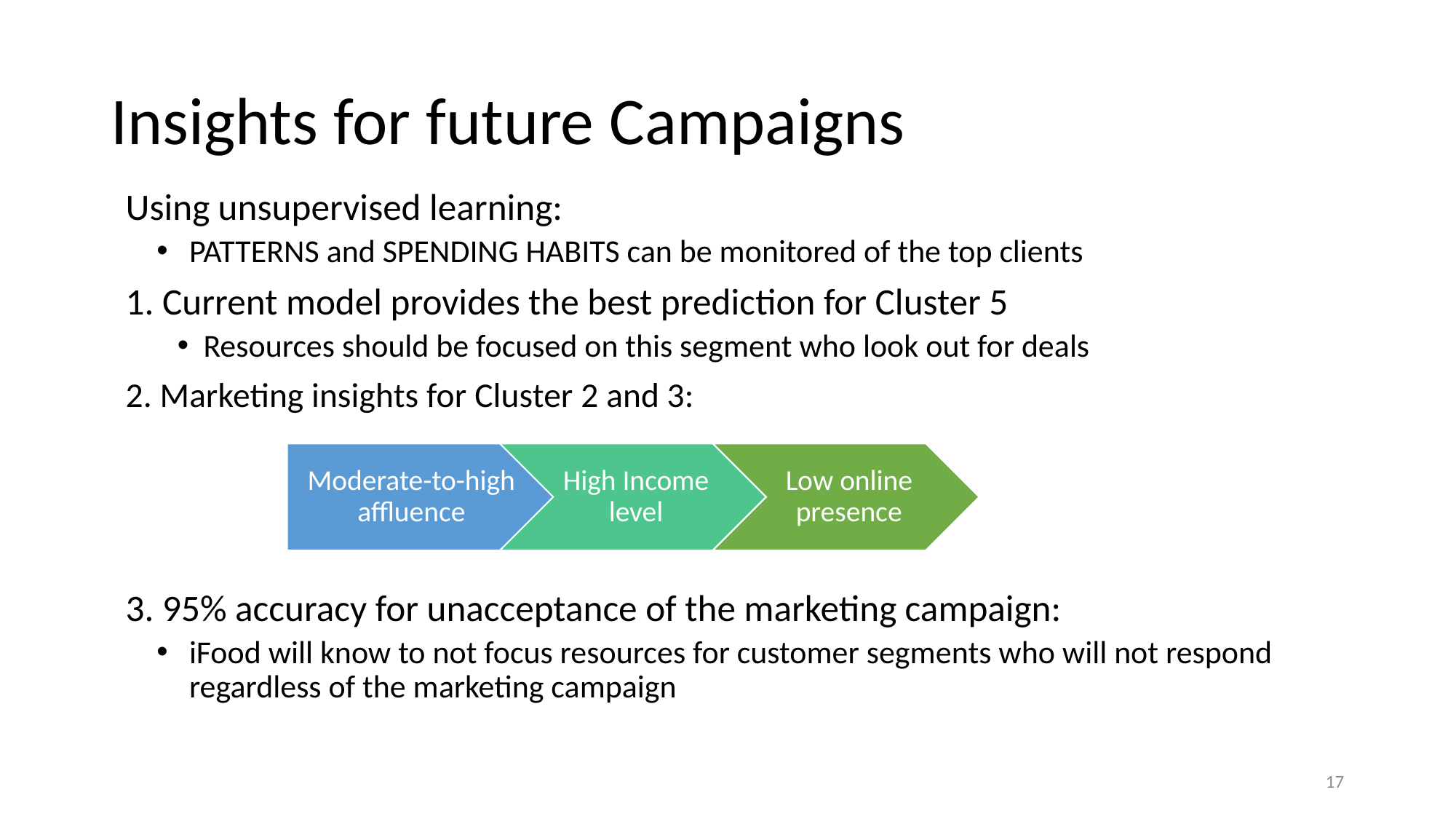

# Insights for future Campaigns
Using unsupervised learning:
PATTERNS and SPENDING HABITS can be monitored of the top clients
1. Current model provides the best prediction for Cluster 5
Resources should be focused on this segment who look out for deals
2. Marketing insights for Cluster 2 and 3:

3. 95% accuracy for unacceptance of the marketing campaign:
iFood will know to not focus resources for customer segments who will not respond regardless of the marketing campaign

Moderate-to-high affluence
High Income level
Low online presence
17